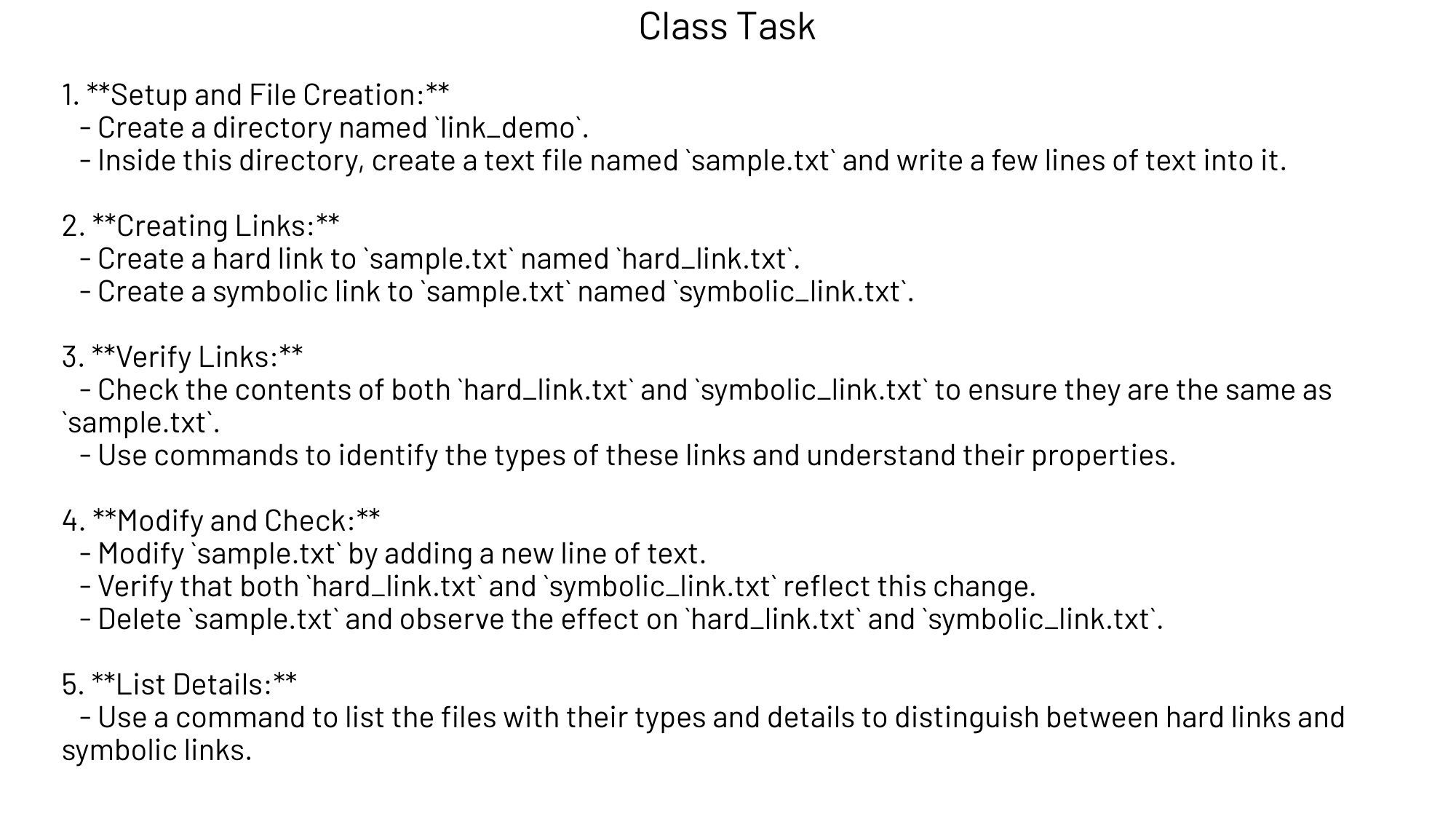

# Class Task
1. **Setup and File Creation:**
   - Create a directory named `link_demo`.
   - Inside this directory, create a text file named `sample.txt` and write a few lines of text into it.

2. **Creating Links:**
   - Create a hard link to `sample.txt` named `hard_link.txt`.
   - Create a symbolic link to `sample.txt` named `symbolic_link.txt`.

3. **Verify Links:**
   - Check the contents of both `hard_link.txt` and `symbolic_link.txt` to ensure they are the same as `sample.txt`.
   - Use commands to identify the types of these links and understand their properties.

4. **Modify and Check:**
   - Modify `sample.txt` by adding a new line of text.
   - Verify that both `hard_link.txt` and `symbolic_link.txt` reflect this change.
   - Delete `sample.txt` and observe the effect on `hard_link.txt` and `symbolic_link.txt`.

5. **List Details:**
   - Use a command to list the files with their types and details to distinguish between hard links and symbolic links.